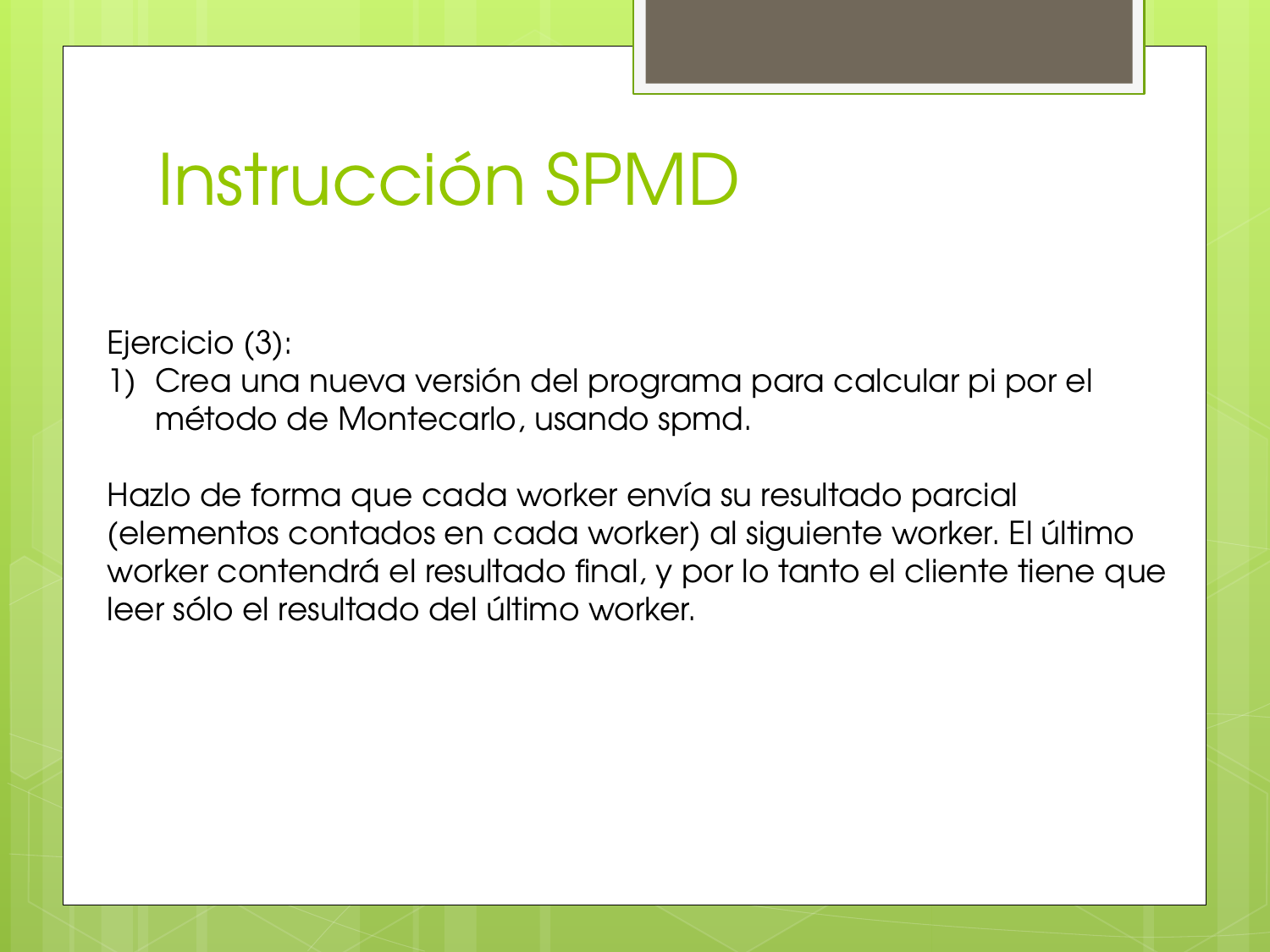

# Instrucción SPMD
Ejercicio (3):
Crea una nueva versión del programa para calcular pi por el método de Montecarlo, usando spmd.

Hazlo de forma que cada worker envía su resultado parcial (elementos contados en cada worker) al siguiente worker. El último worker contendrá el resultado final, y por lo tanto el cliente tiene que leer sólo el resultado del último worker.